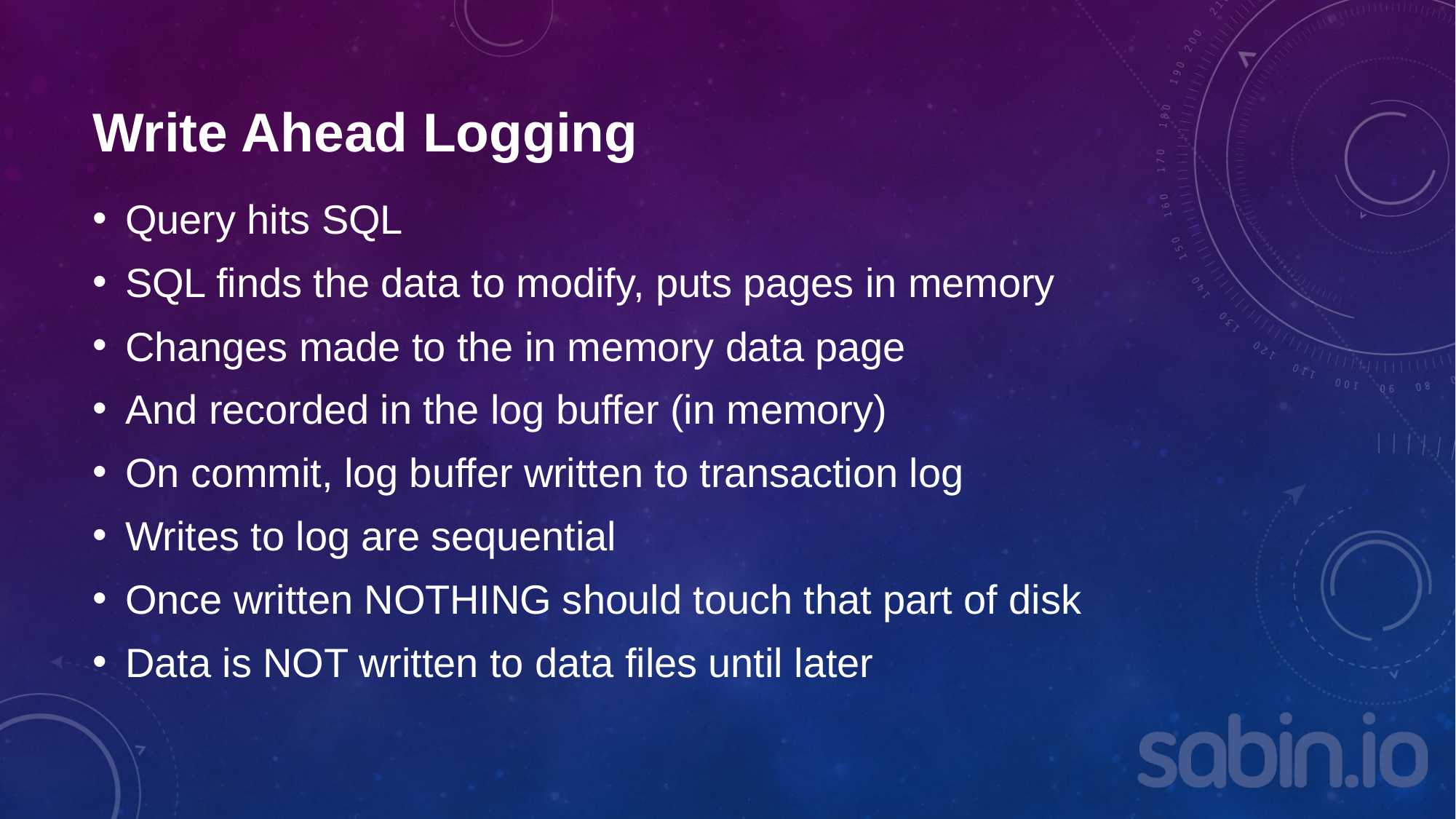

# Write Ahead Logging
Query hits SQL
SQL finds the data to modify, puts pages in memory
Changes made to the in memory data page
And recorded in the log buffer (in memory)
On commit, log buffer written to transaction log
Writes to log are sequential
Once written NOTHING should touch that part of disk
Data is NOT written to data files until later